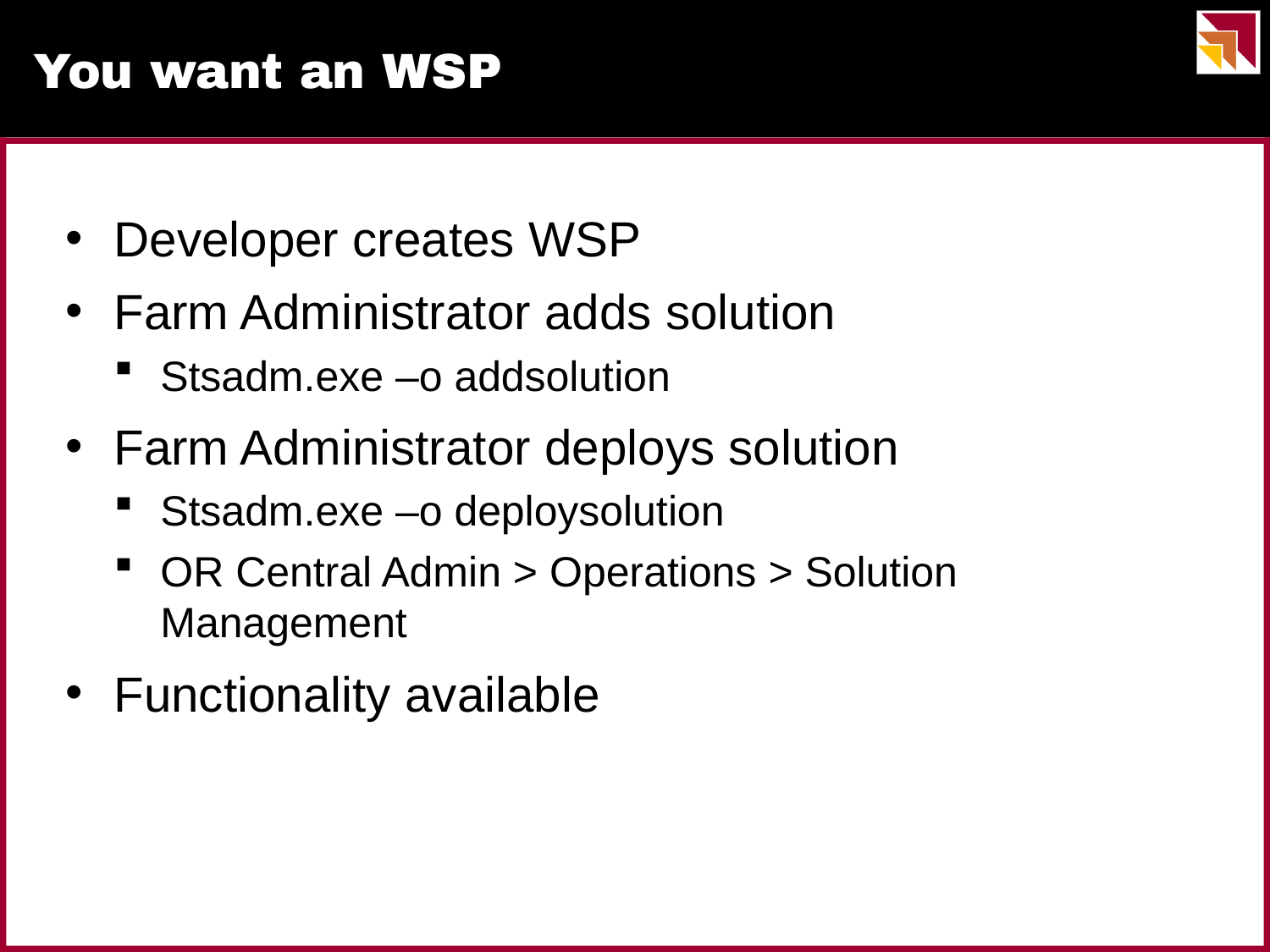

# You want an WSP
Developer creates WSP
Farm Administrator adds solution
Stsadm.exe –o addsolution
Farm Administrator deploys solution
Stsadm.exe –o deploysolution
OR Central Admin > Operations > Solution Management
Functionality available